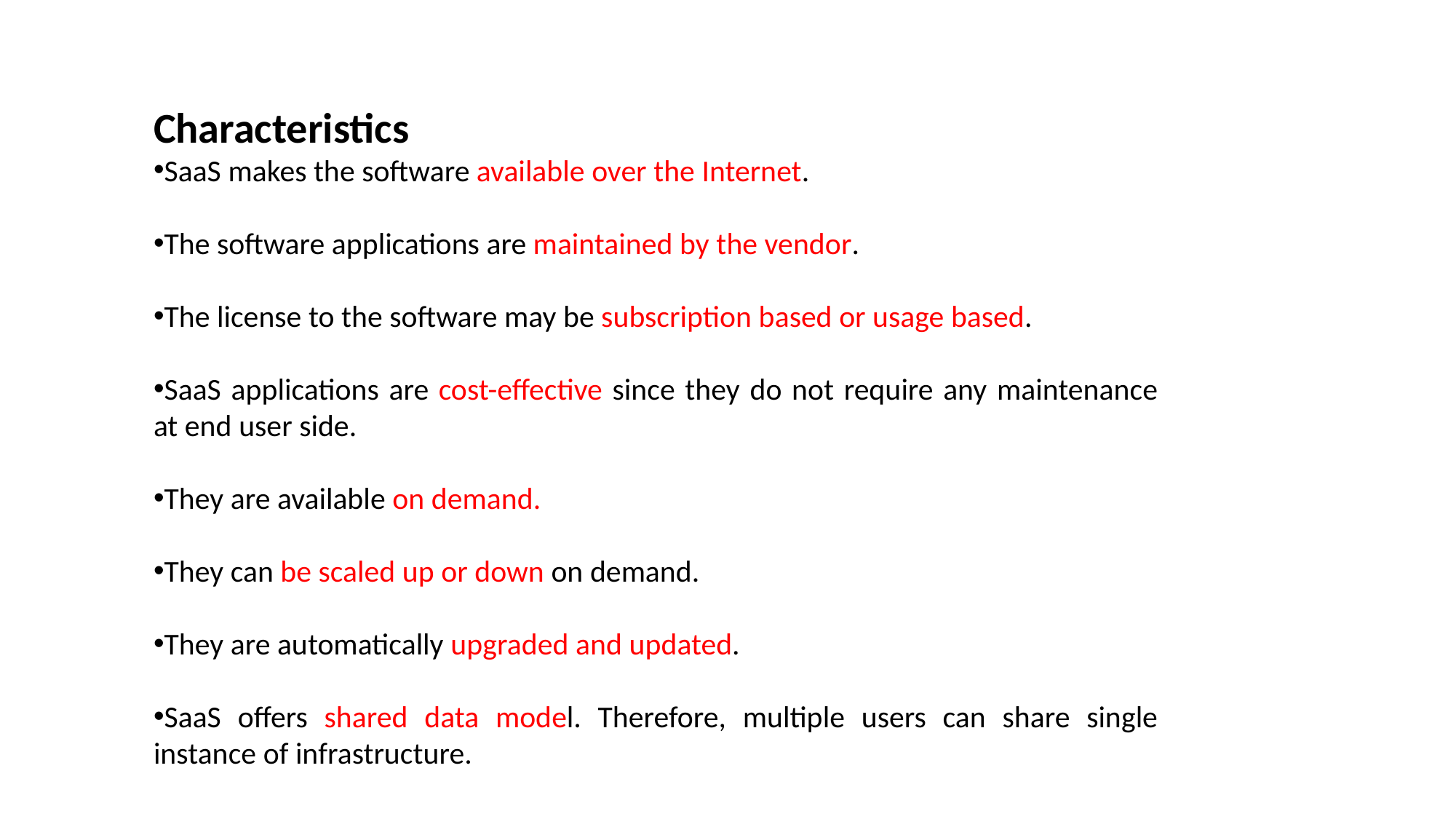

Characteristics
SaaS makes the software available over the Internet.

The software applications are maintained by the vendor.

The license to the software may be subscription based or usage based.

SaaS applications are cost-effective since they do not require any maintenance at end user side.

They are available on demand.

They can be scaled up or down on demand.

They are automatically upgraded and updated.

SaaS offers shared data model. Therefore, multiple users can share single instance of infrastructure.